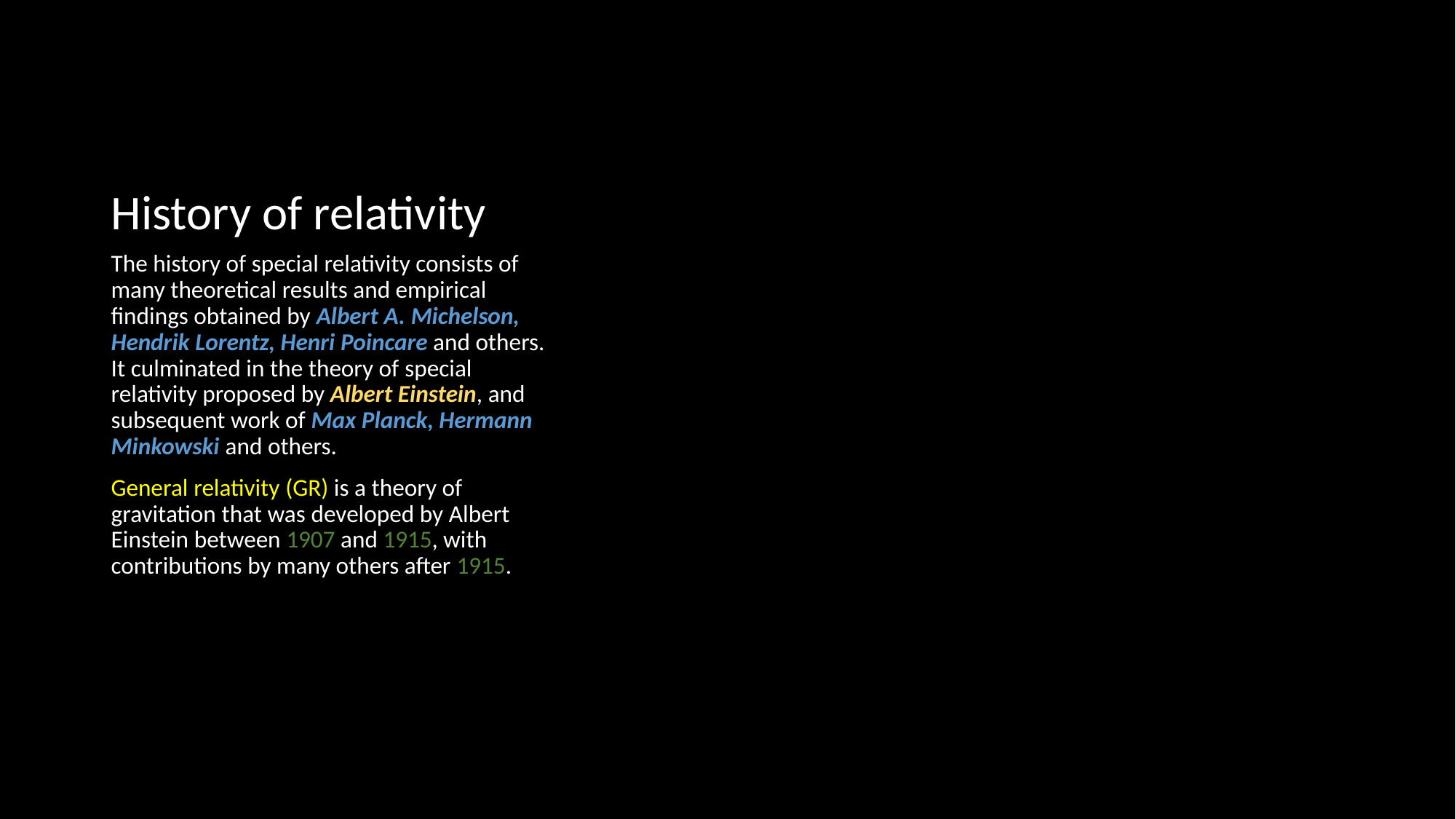

# History of relativity

The history of special relativity consists of many theoretical results and empirical findings obtained by Albert A. Michelson, Hendrik Lorentz, Henri Poincare and others. It culminated in the theory of special relativity proposed by Albert Einstein, and subsequent work of Max Planck, Hermann Minkowski and others.
General relativity (GR) is a theory of gravitation that was developed by Albert Einstein between 1907 and 1915, with contributions by many others after 1915.